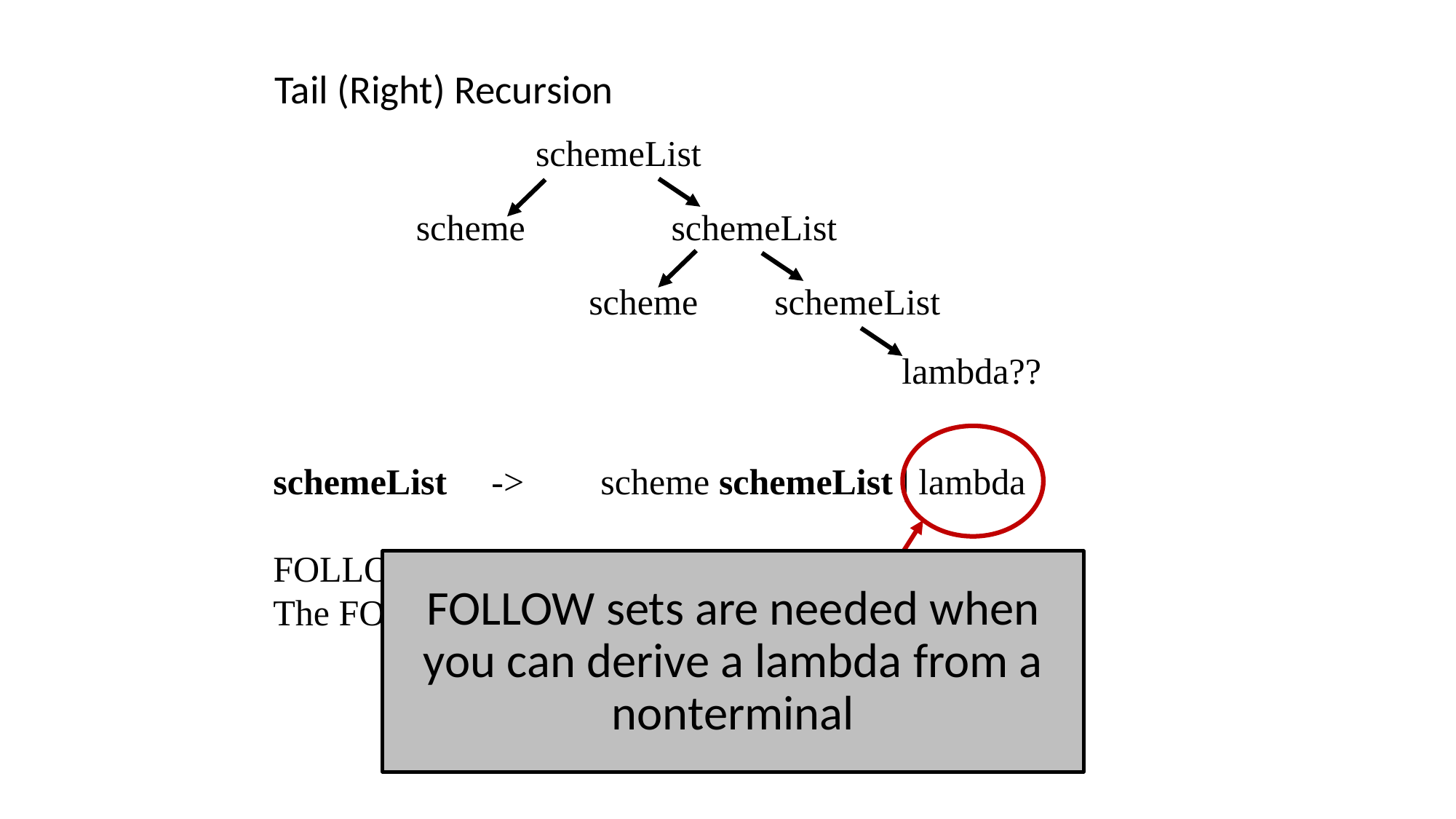

# Tail (Right) Recursion
schemeList
scheme
schemeList
scheme
schemeList
lambda??

schemeList	->	scheme schemeList | lambda

FOLLOW(schemeList) = ?
The FOLLOW set says when to apply this production

FOLLOW sets are needed when you can derive a lambda from a nonterminal